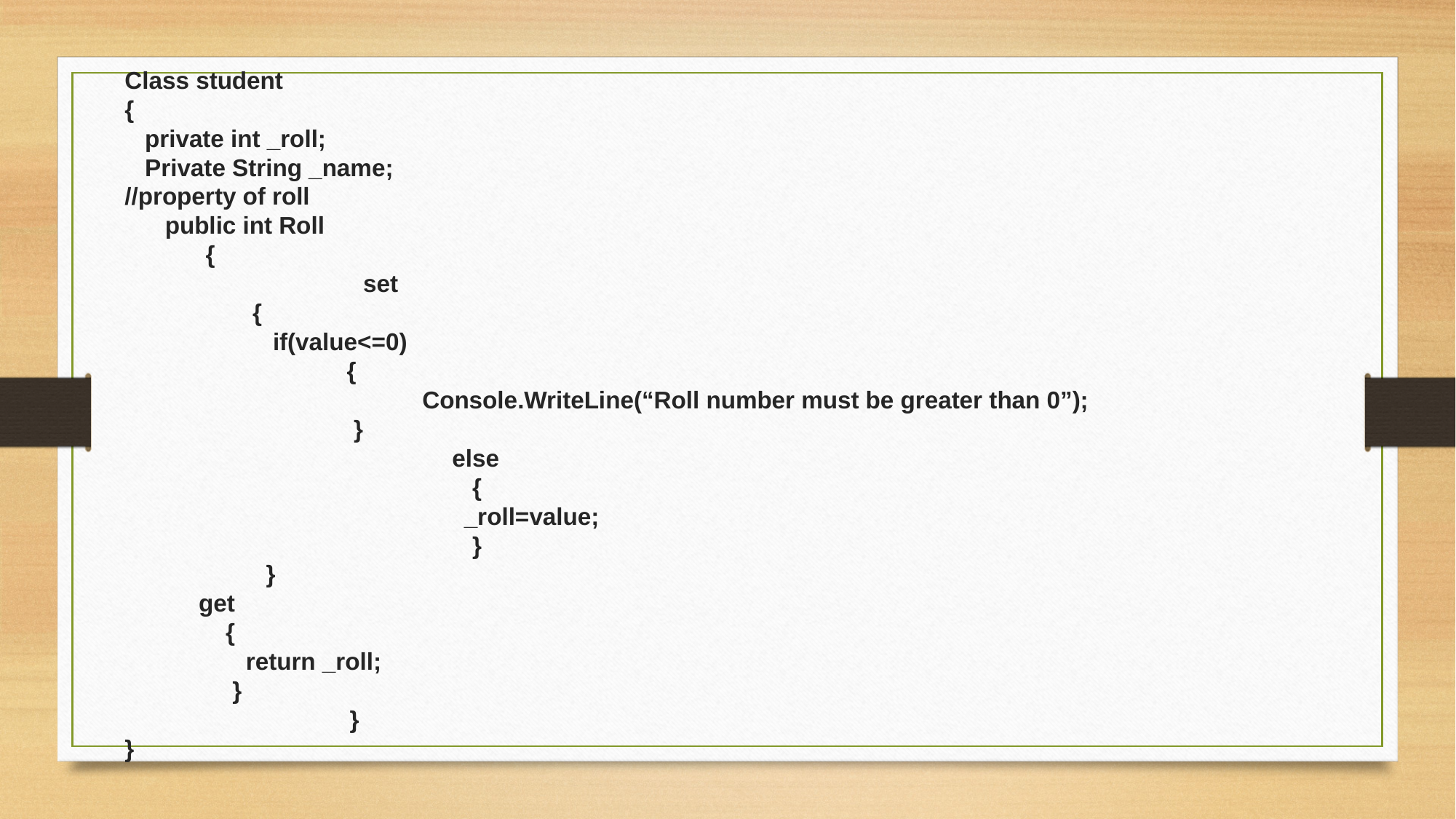

Class student
{
   private int _roll;
   Private String _name;
//property of roll
      public int Roll
            {
 		   set
                   {
                      if(value<=0)
                                 {
	                            Console.WriteLine(“Roll number must be greater than 0”);
                                  }
			else
			   {
		                  _roll=value;
			   }
                     }
           get
               {
                  return _roll;
                }
		 }
}